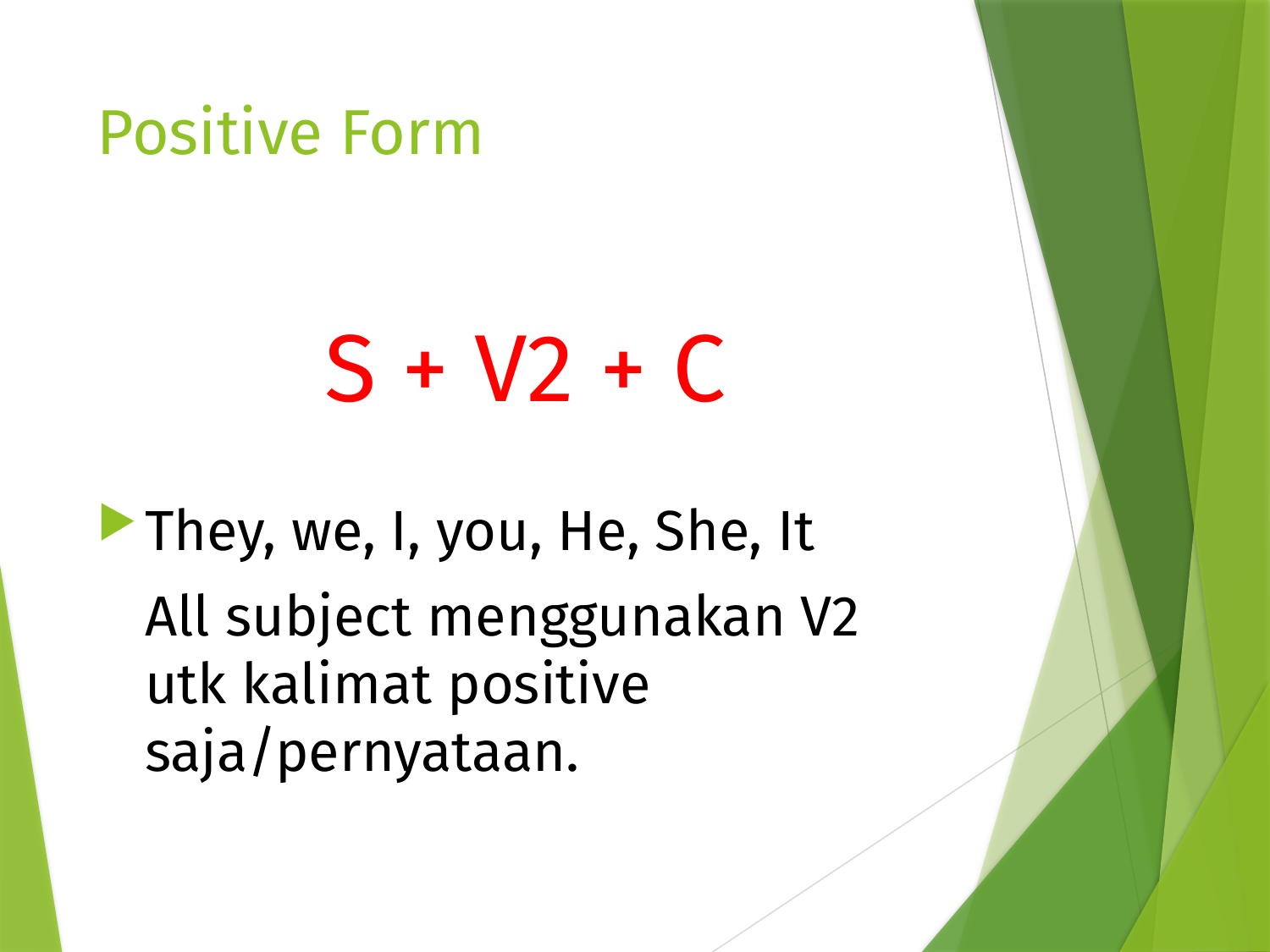

# Positive Form
S + V2 + C

They, we, I, you, He, She, It
	All subject menggunakan V2 utk kalimat positive saja/pernyataan.